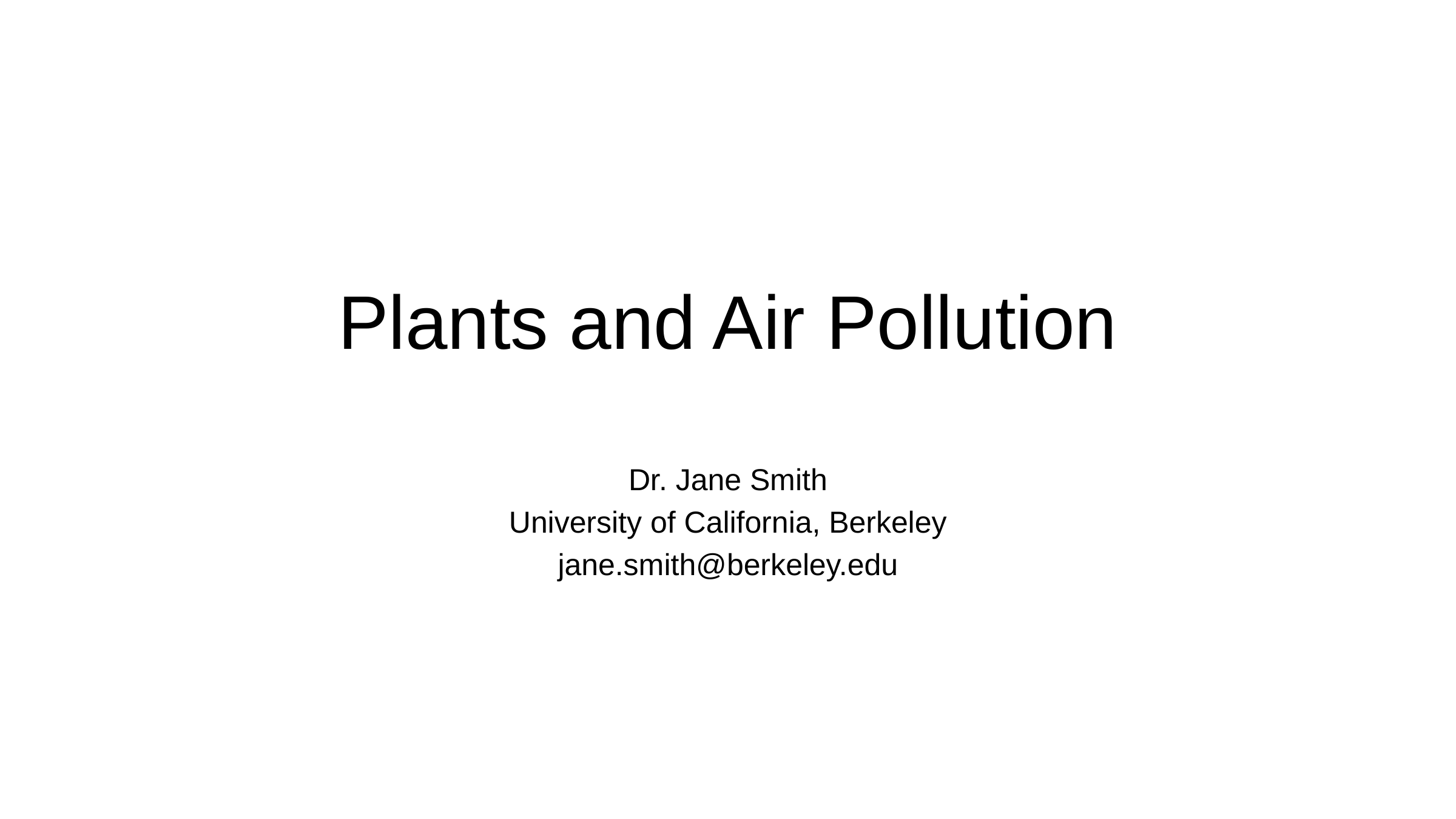

# Plants and Air Pollution
Dr. Jane Smith
University of California, Berkeley
jane.smith@berkeley.edu